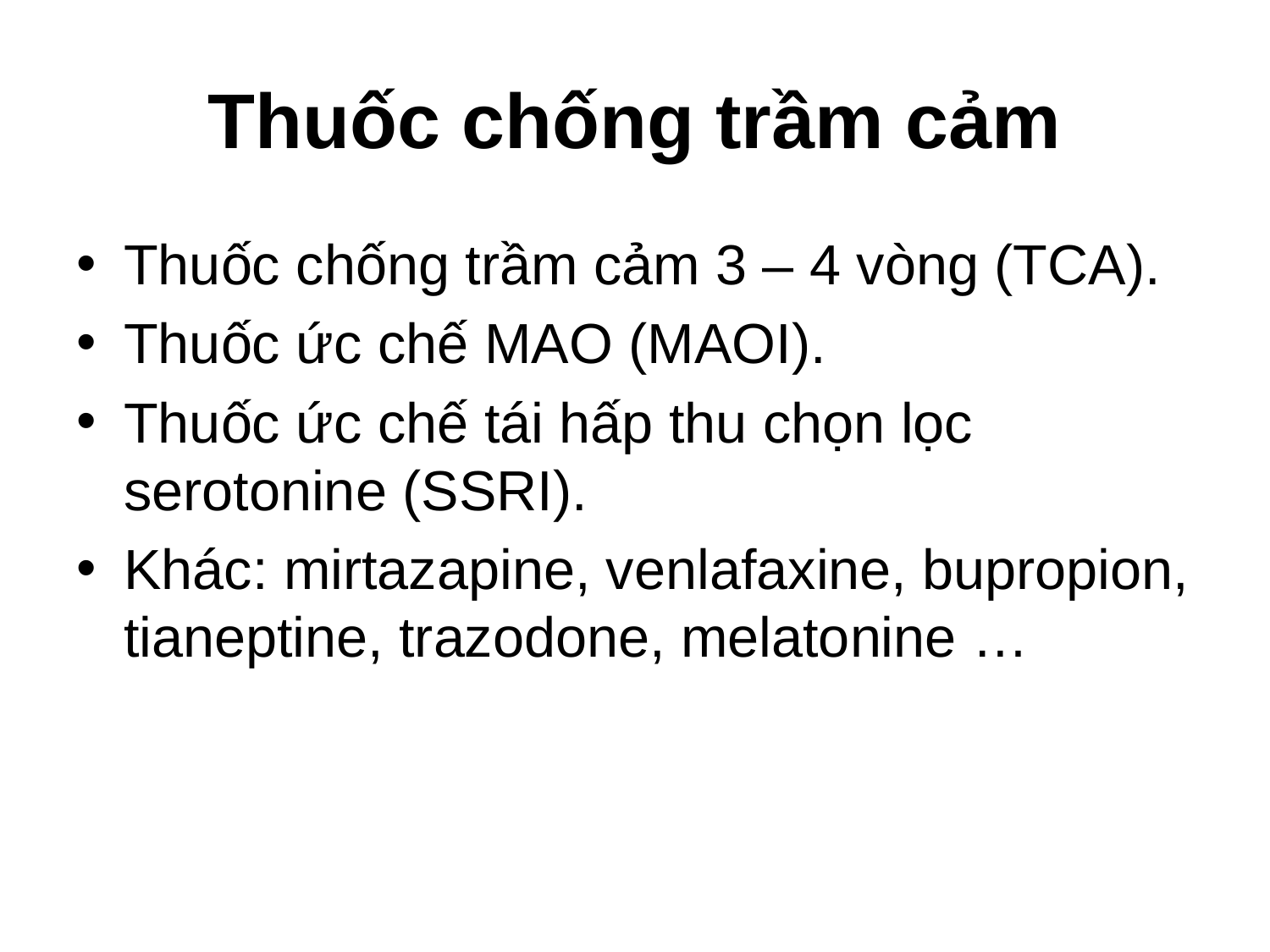

# Thuốc chống trầm cảm
Thuốc chống trầm cảm 3 – 4 vòng (TCA).
Thuốc ức chế MAO (MAOI).
Thuốc ức chế tái hấp thu chọn lọc serotonine (SSRI).
Khác: mirtazapine, venlafaxine, bupropion, tianeptine, trazodone, melatonine …